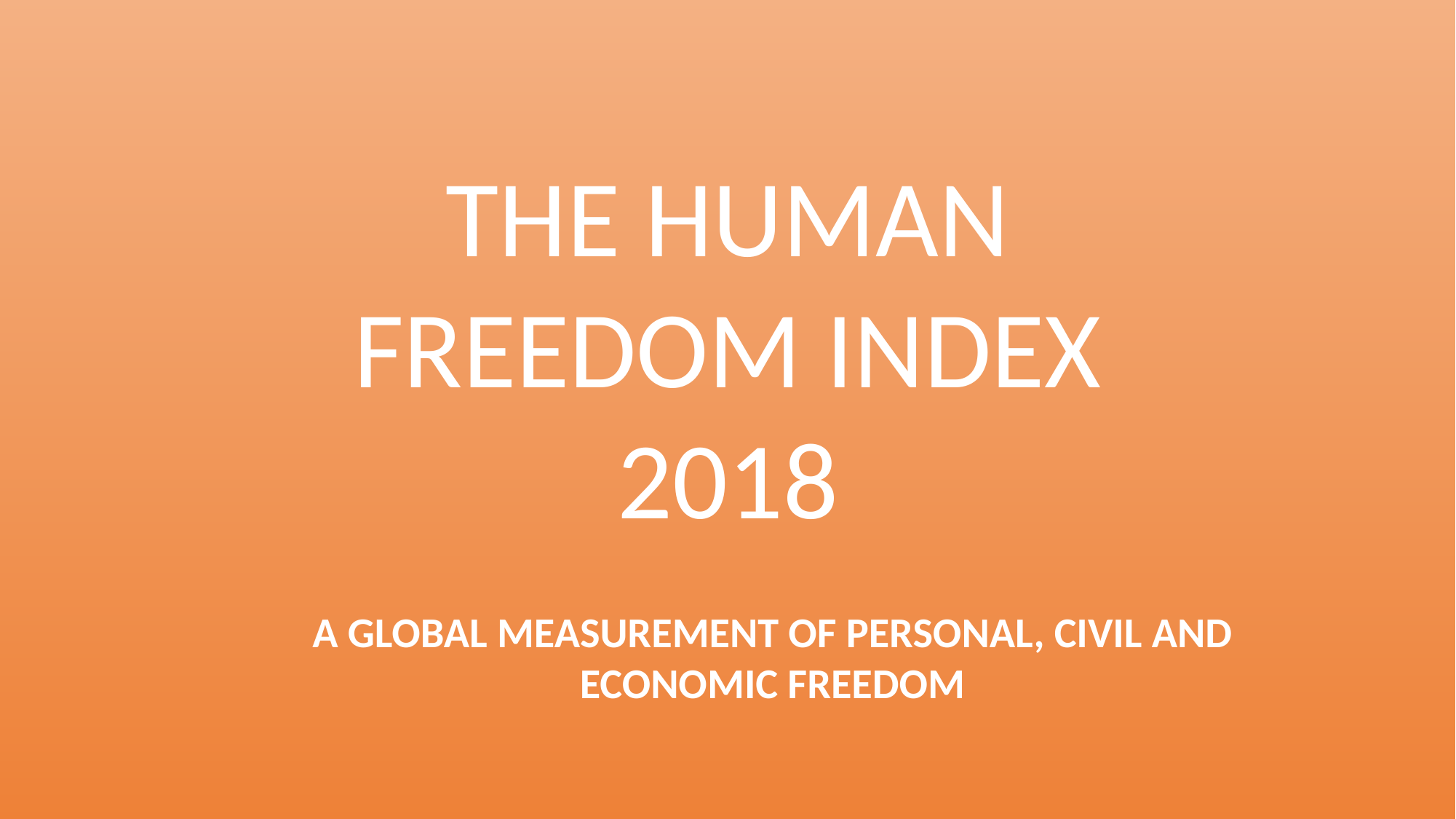

THE HUMAN FREEDOM INDEX 2018
A GLOBAL MEASUREMENT OF PERSONAL, CIVIL AND ECONOMIC FREEDOM